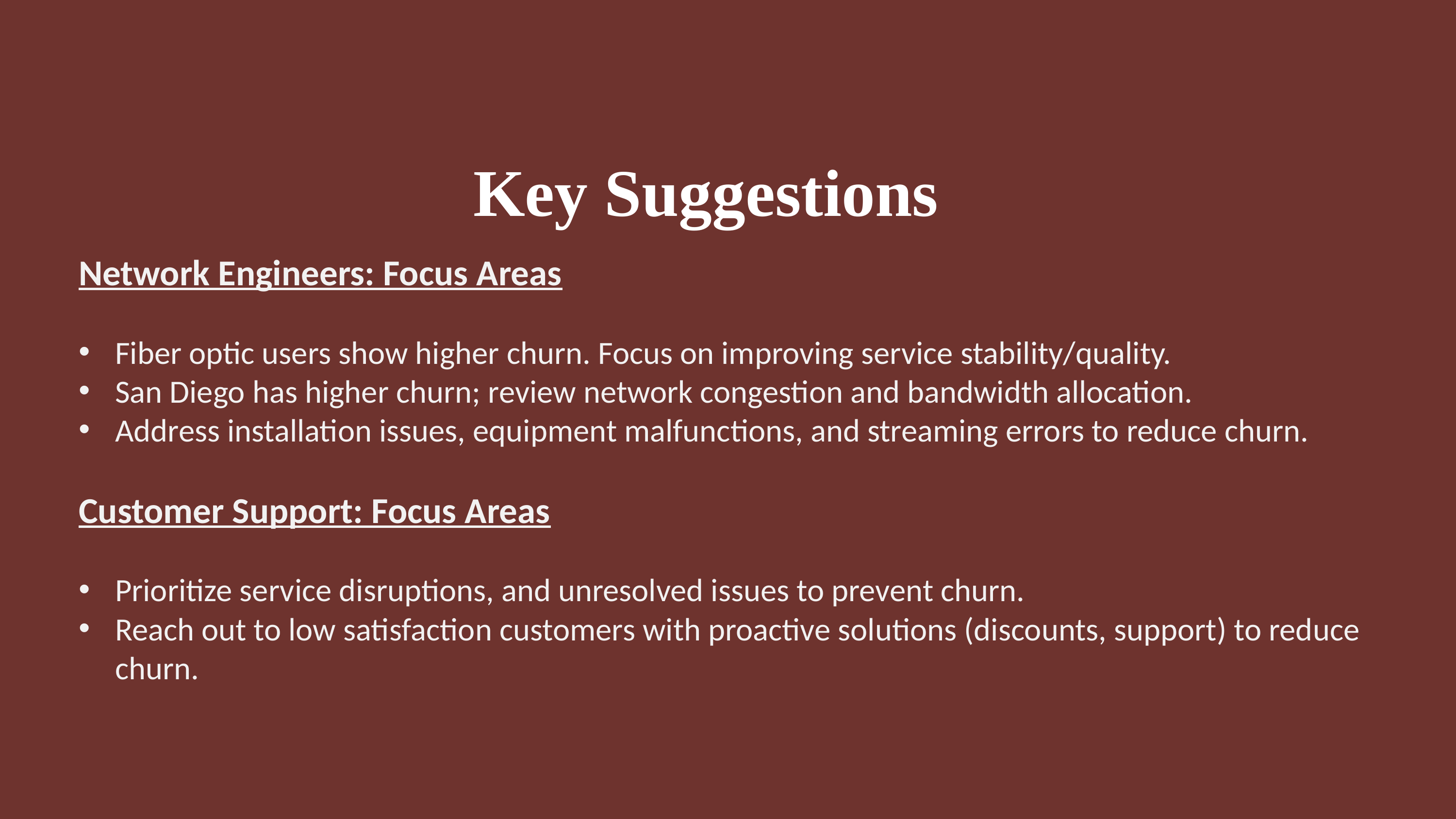

Key Suggestions
Network Engineers: Focus Areas

Fiber optic users show higher churn. Focus on improving service stability/quality.
San Diego has higher churn; review network congestion and bandwidth allocation.
Address installation issues, equipment malfunctions, and streaming errors to reduce churn.

Customer Support: Focus Areas

Prioritize service disruptions, and unresolved issues to prevent churn.
Reach out to low satisfaction customers with proactive solutions (discounts, support) to reduce churn.